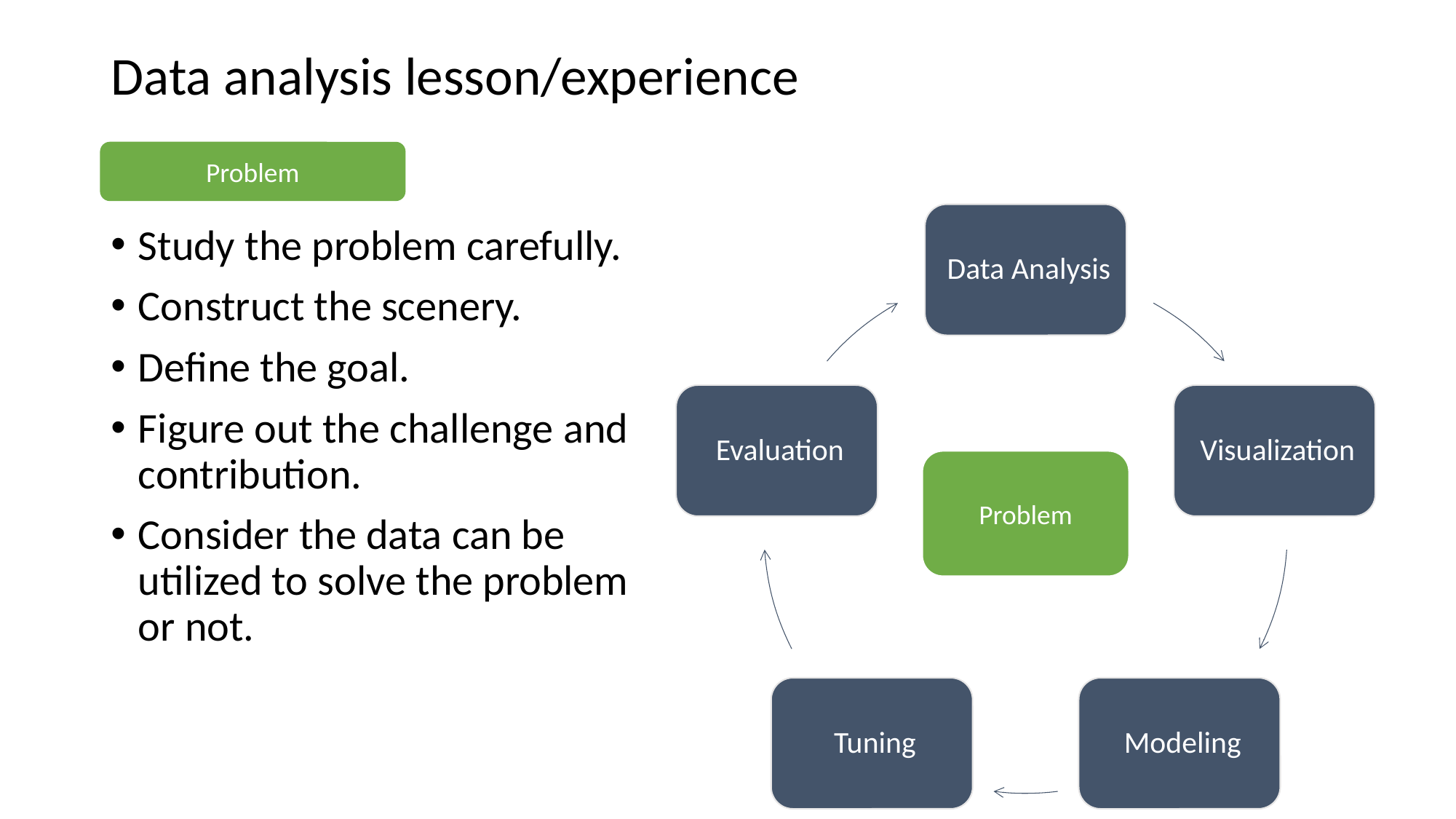

Data analysis lesson/experience
Problem
Data Analysis
Visualization
Modeling
Tuning
Evaluation
Study the problem carefully.
Construct the scenery.
Define the goal.
Figure out the challenge and contribution.
Consider the data can be utilized to solve the problem or not.
Problem